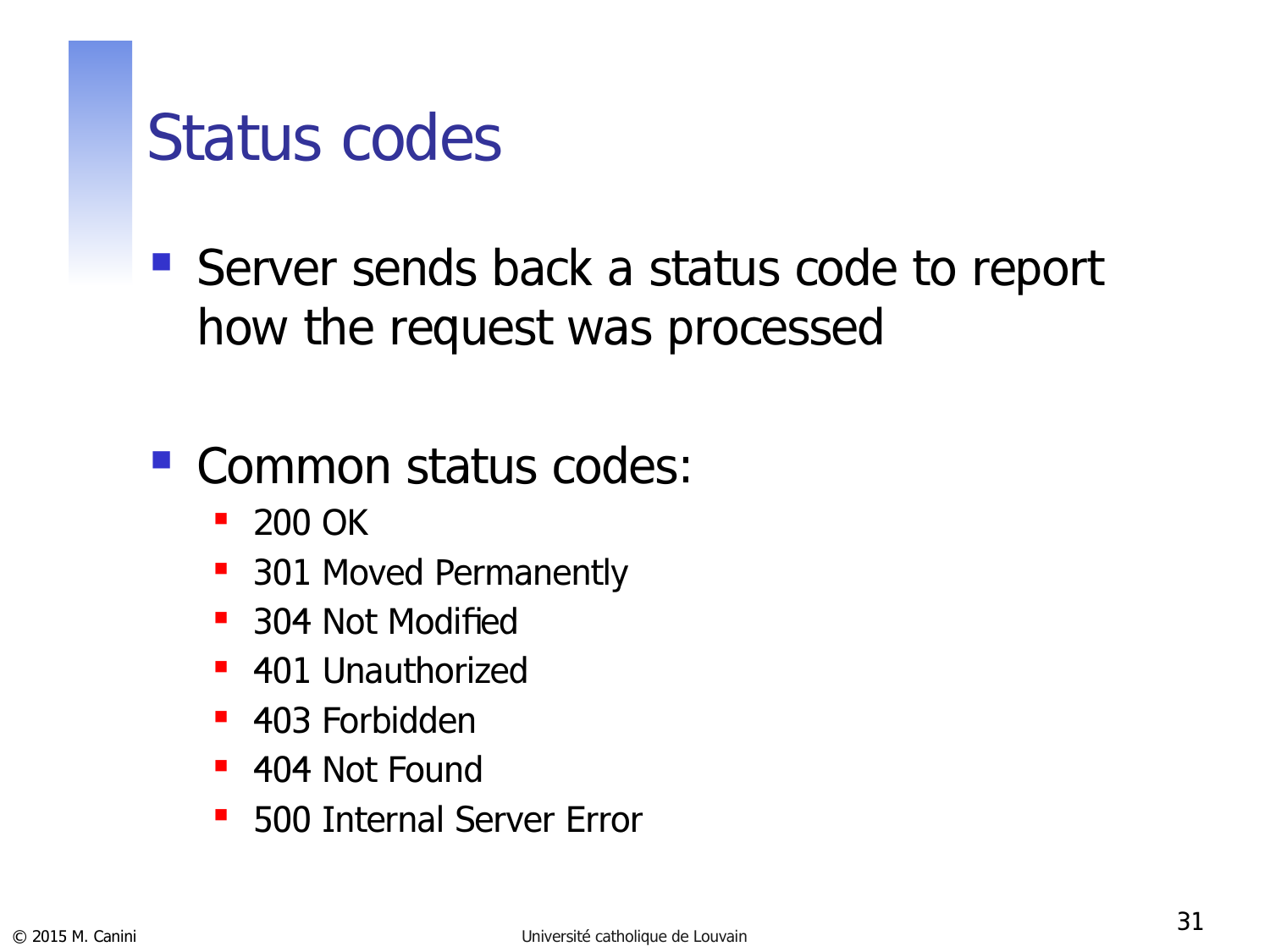

# Status codes
Server sends back a status code to report how the request was processed

Common status codes:
200 OK
301 Moved Permanently
304 Not Modified
401 Unauthorized
403 Forbidden
404 Not Found
500 Internal Server Error

31
Université catholique de Louvain